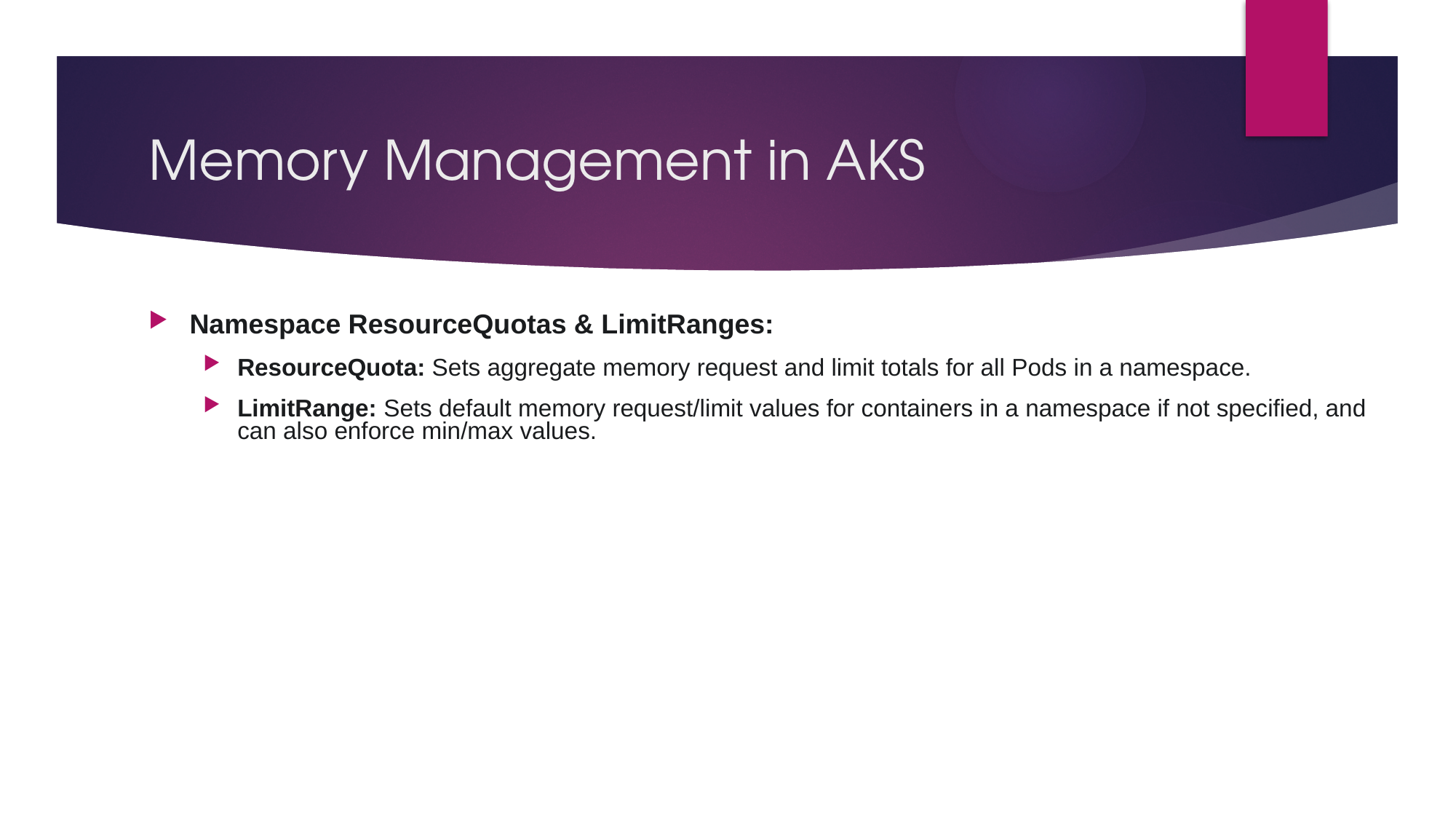

# Memory Management in AKS
Namespace ResourceQuotas & LimitRanges:
ResourceQuota: Sets aggregate memory request and limit totals for all Pods in a namespace.
LimitRange: Sets default memory request/limit values for containers in a namespace if not specified, and can also enforce min/max values.